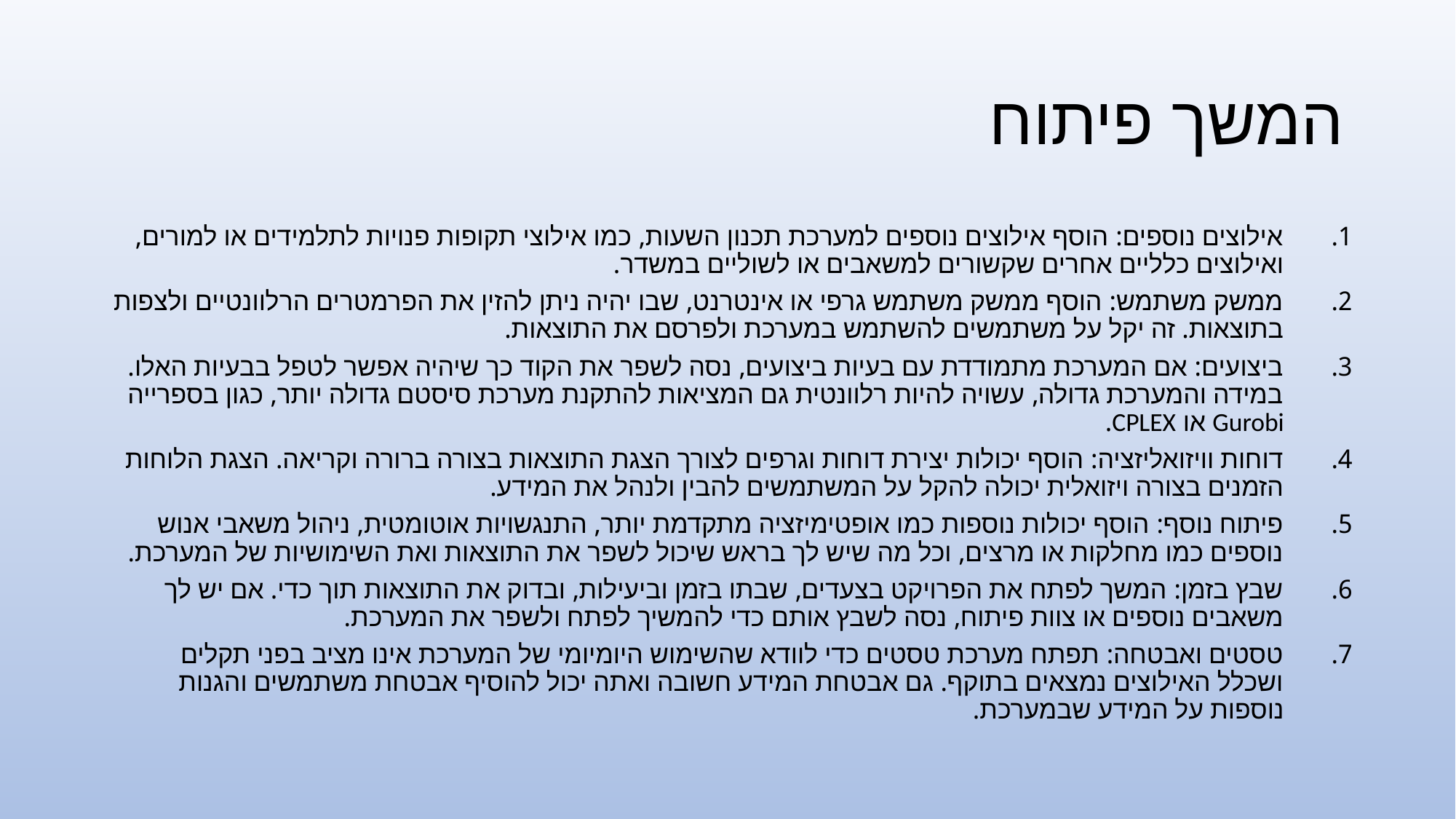

# המשך פיתוח
אילוצים נוספים: הוסף אילוצים נוספים למערכת תכנון השעות, כמו אילוצי תקופות פנויות לתלמידים או למורים, ואילוצים כלליים אחרים שקשורים למשאבים או לשוליים במשדר.
ממשק משתמש: הוסף ממשק משתמש גרפי או אינטרנט, שבו יהיה ניתן להזין את הפרמטרים הרלוונטיים ולצפות בתוצאות. זה יקל על משתמשים להשתמש במערכת ולפרסם את התוצאות.
ביצועים: אם המערכת מתמודדת עם בעיות ביצועים, נסה לשפר את הקוד כך שיהיה אפשר לטפל בבעיות האלו. במידה והמערכת גדולה, עשויה להיות רלוונטית גם המציאות להתקנת מערכת סיסטם גדולה יותר, כגון בספרייה Gurobi או CPLEX.
דוחות וויזואליזציה: הוסף יכולות יצירת דוחות וגרפים לצורך הצגת התוצאות בצורה ברורה וקריאה. הצגת הלוחות הזמנים בצורה ויזואלית יכולה להקל על המשתמשים להבין ולנהל את המידע.
פיתוח נוסף: הוסף יכולות נוספות כמו אופטימיזציה מתקדמת יותר, התנגשויות אוטומטית, ניהול משאבי אנוש נוספים כמו מחלקות או מרצים, וכל מה שיש לך בראש שיכול לשפר את התוצאות ואת השימושיות של המערכת.
שבץ בזמן: המשך לפתח את הפרויקט בצעדים, שבתו בזמן וביעילות, ובדוק את התוצאות תוך כדי. אם יש לך משאבים נוספים או צוות פיתוח, נסה לשבץ אותם כדי להמשיך לפתח ולשפר את המערכת.
טסטים ואבטחה: תפתח מערכת טסטים כדי לוודא שהשימוש היומיומי של המערכת אינו מציב בפני תקלים ושכלל האילוצים נמצאים בתוקף. גם אבטחת המידע חשובה ואתה יכול להוסיף אבטחת משתמשים והגנות נוספות על המידע שבמערכת.